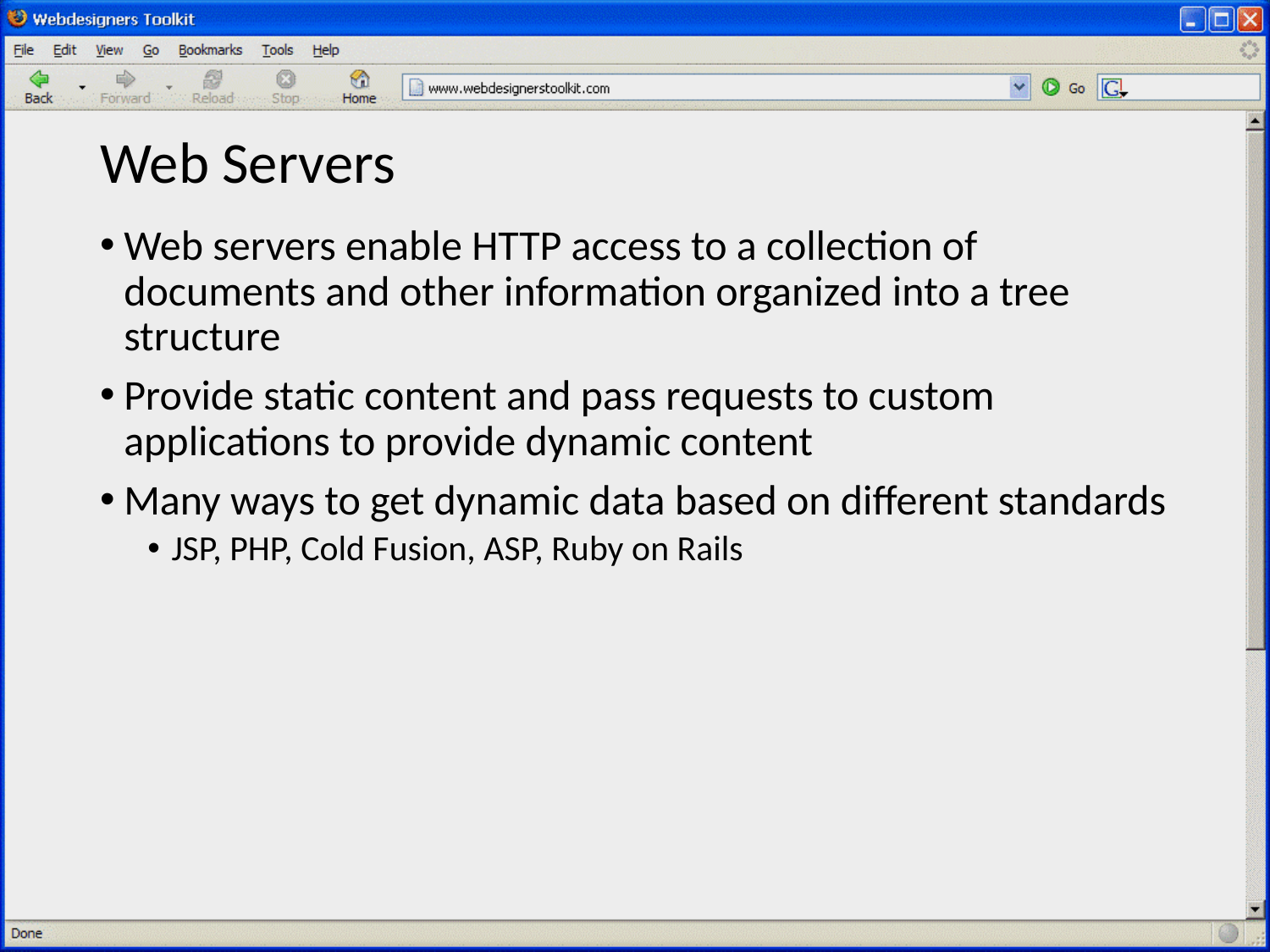

# Web Servers
Web servers enable HTTP access to a collection of documents and other information organized into a tree structure
Provide static content and pass requests to custom applications to provide dynamic content
Many ways to get dynamic data based on different standards
JSP, PHP, Cold Fusion, ASP, Ruby on Rails